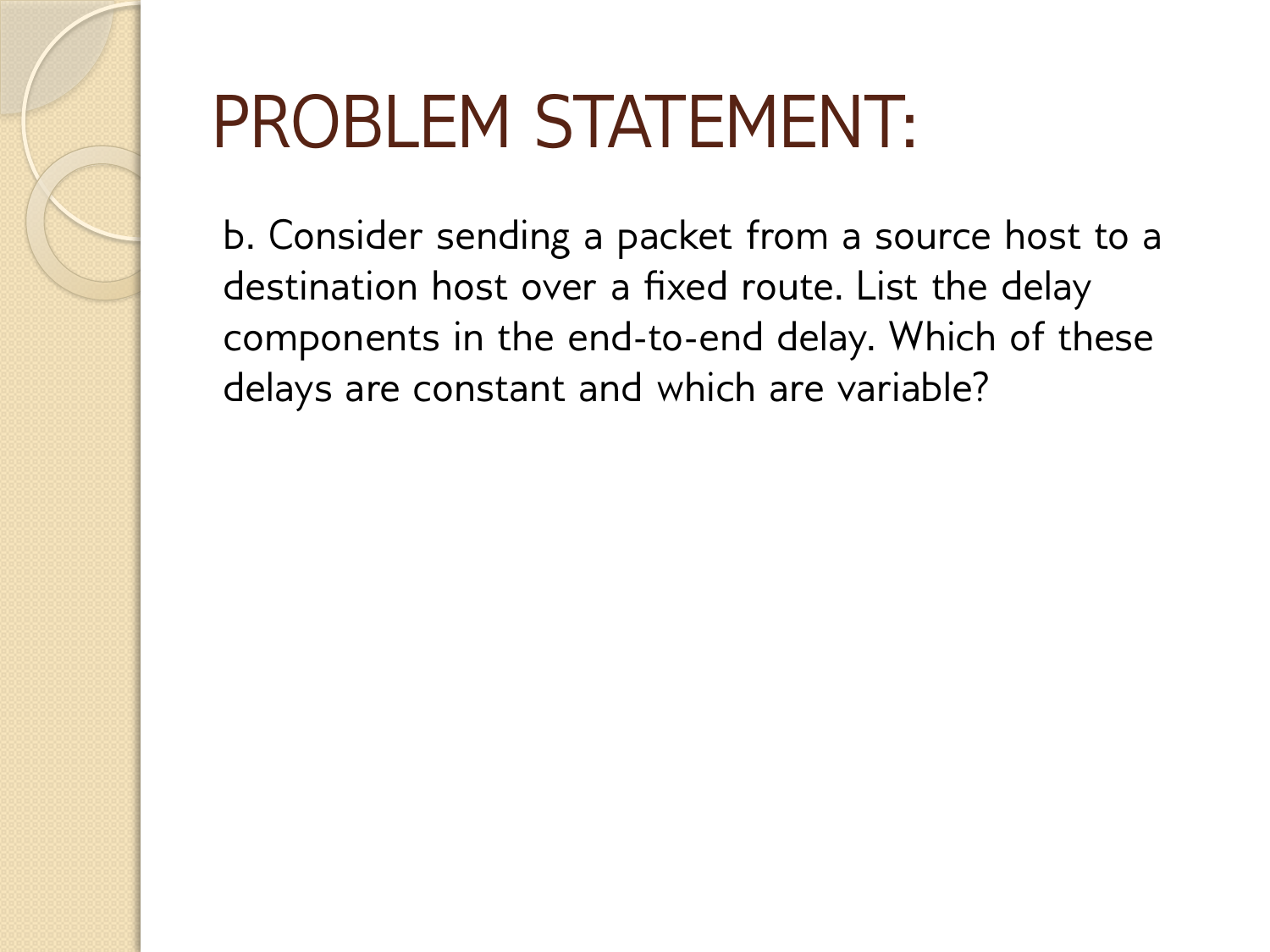

# PROBLEM STATEMENT:
b. Consider sending a packet from a source host to a destination host over a fixed route. List the delay components in the end-to-end delay. Which of these delays are constant and which are variable?